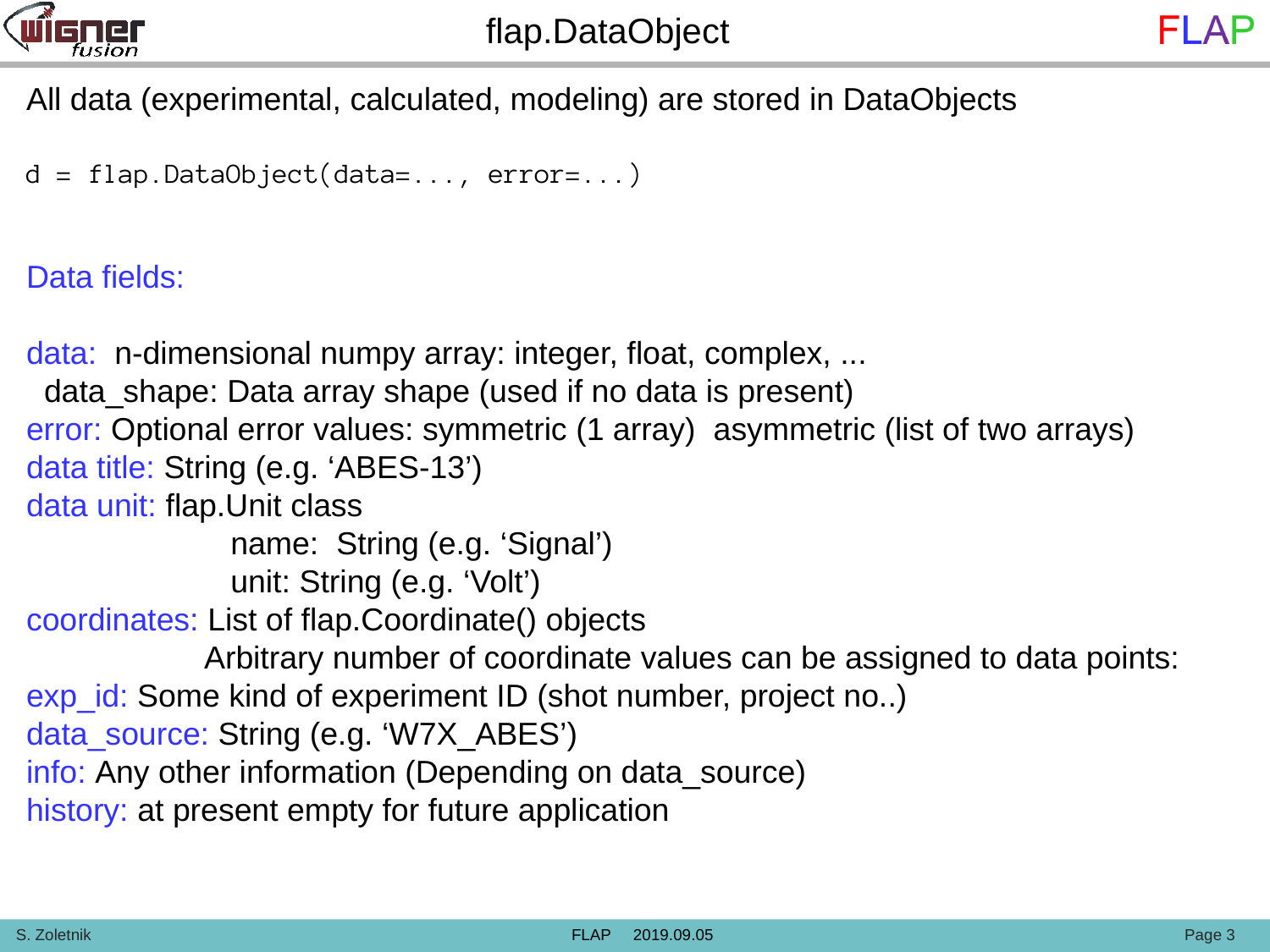

flap.DataObject
All data (experimental, calculated, modeling) are stored in DataObjects

d = flap.DataObject(data=..., error=...)

Data fields:

data:  n-dimensional numpy array: integer, float, complex, ...
  data_shape: Data array shape (used if no data is present)
error: Optional error values: symmetric (1 array)  asymmetric (list of two arrays)
data title: String (e.g. ‘ABES-13’)
data unit: flap.Unit class
                       name:  String (e.g. ‘Signal’)
                       unit: String (e.g. ‘Volt’)
coordinates: List of flap.Coordinate() objects
                    Arbitrary number of coordinate values can be assigned to data points:
exp_id: Some kind of experiment ID (shot number, project no..)
data_source: String (e.g. ‘W7X_ABES’)
info: Any other information (Depending on data_source)
history: at present empty for future application